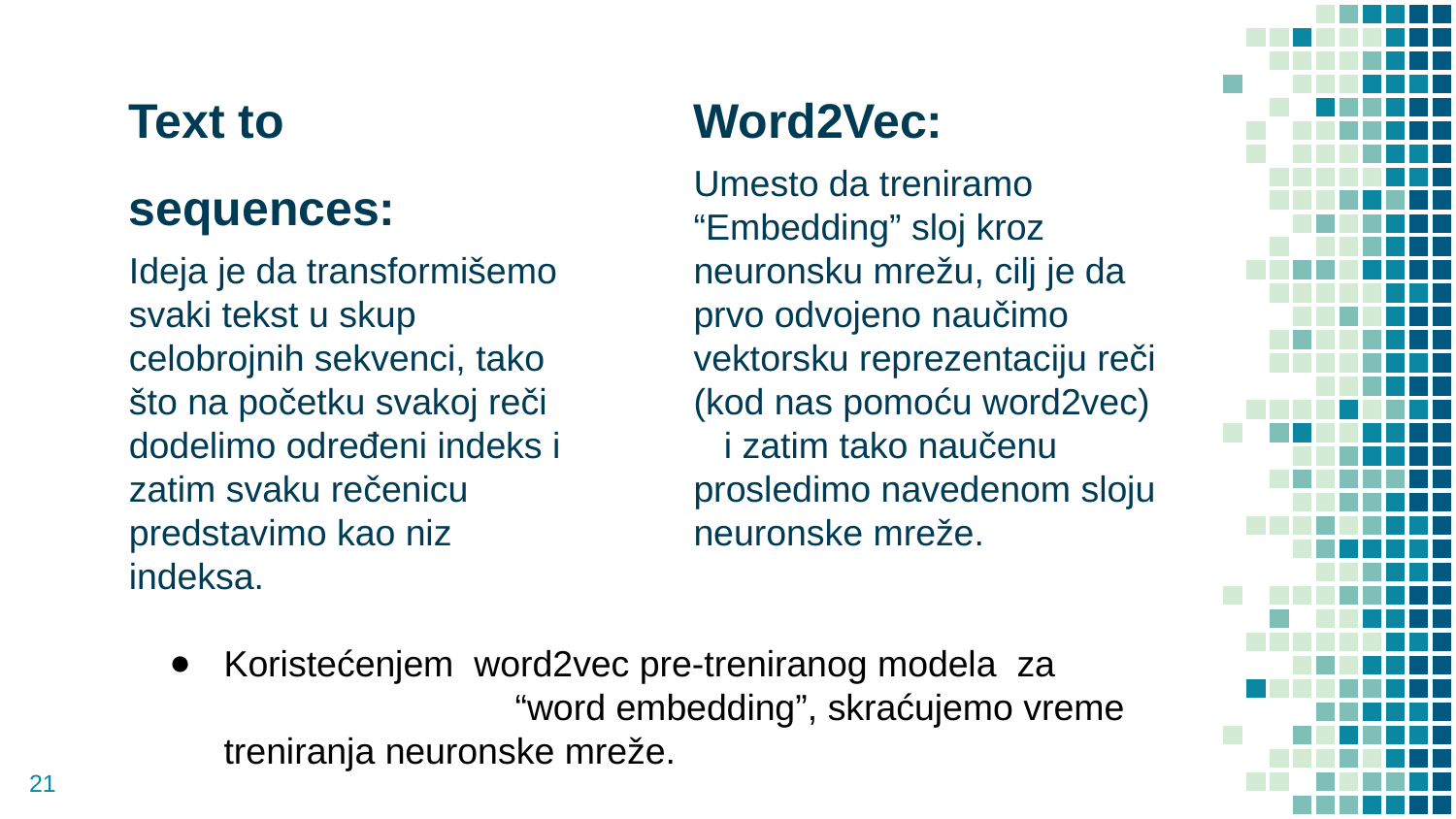

Text to sequences:
Ideja je da transformišemo svaki tekst u skup celobrojnih sekvenci, tako što na početku svakoj reči dodelimo određeni indeks i zatim svaku rečenicu predstavimo kao niz indeksa.
Word2Vec:
Umesto da treniramo “Embedding” sloj kroz neuronsku mrežu, cilj je da prvo odvojeno naučimo vektorsku reprezentaciju reči (kod nas pomoću word2vec)     i zatim tako naučenu  prosledimo navedenom sloju neuronske mreže.

Koristećenjem  word2vec pre-treniranog modela  za 			“word embedding”, skraćujemo vreme treniranja neuronske mreže.
21